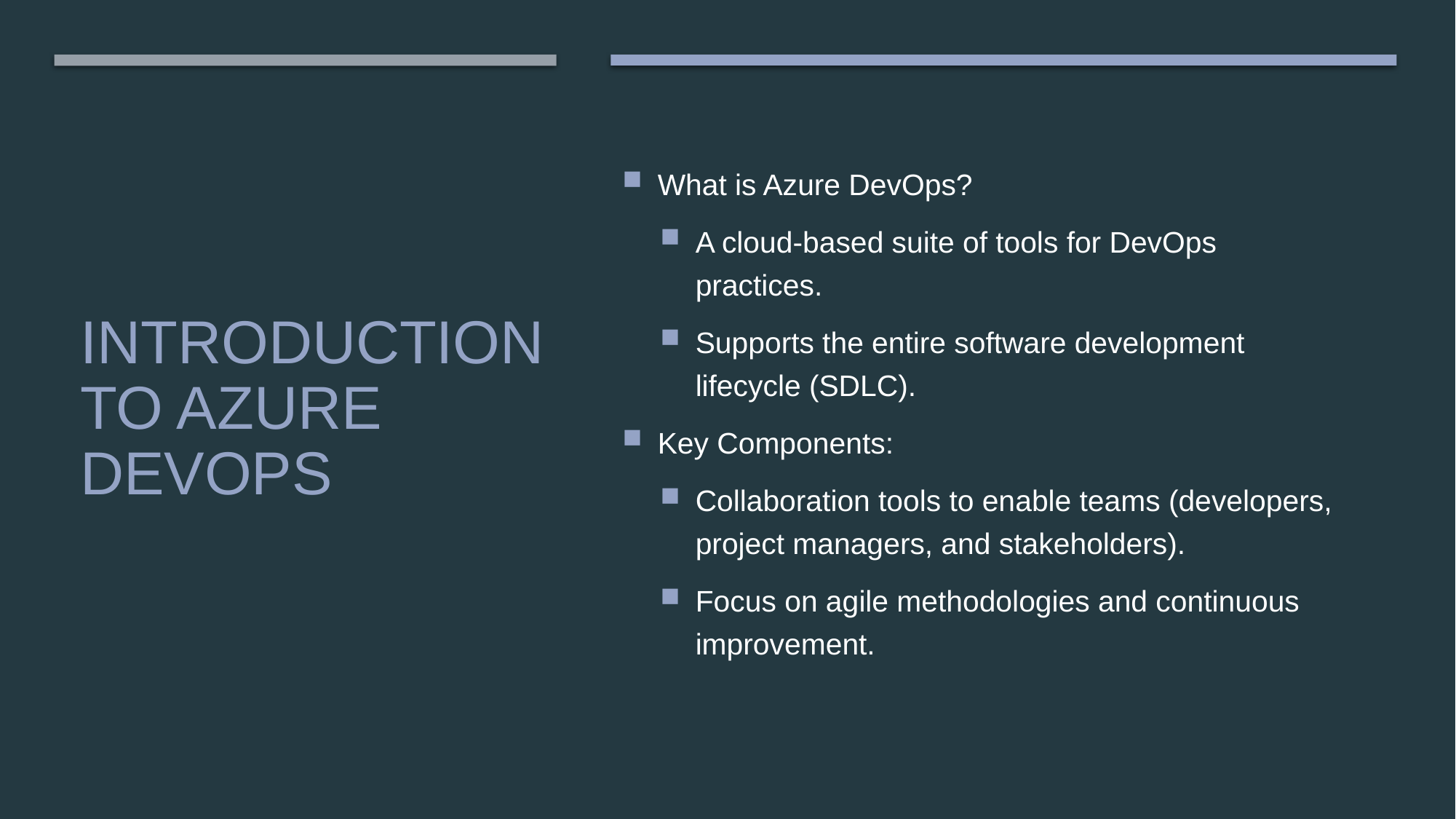

What is Azure DevOps?
A cloud-based suite of tools for DevOps practices.
Supports the entire software development lifecycle (SDLC).
Key Components:
Collaboration tools to enable teams (developers, project managers, and stakeholders).
Focus on agile methodologies and continuous improvement.
# Introduction to Azure DevOps